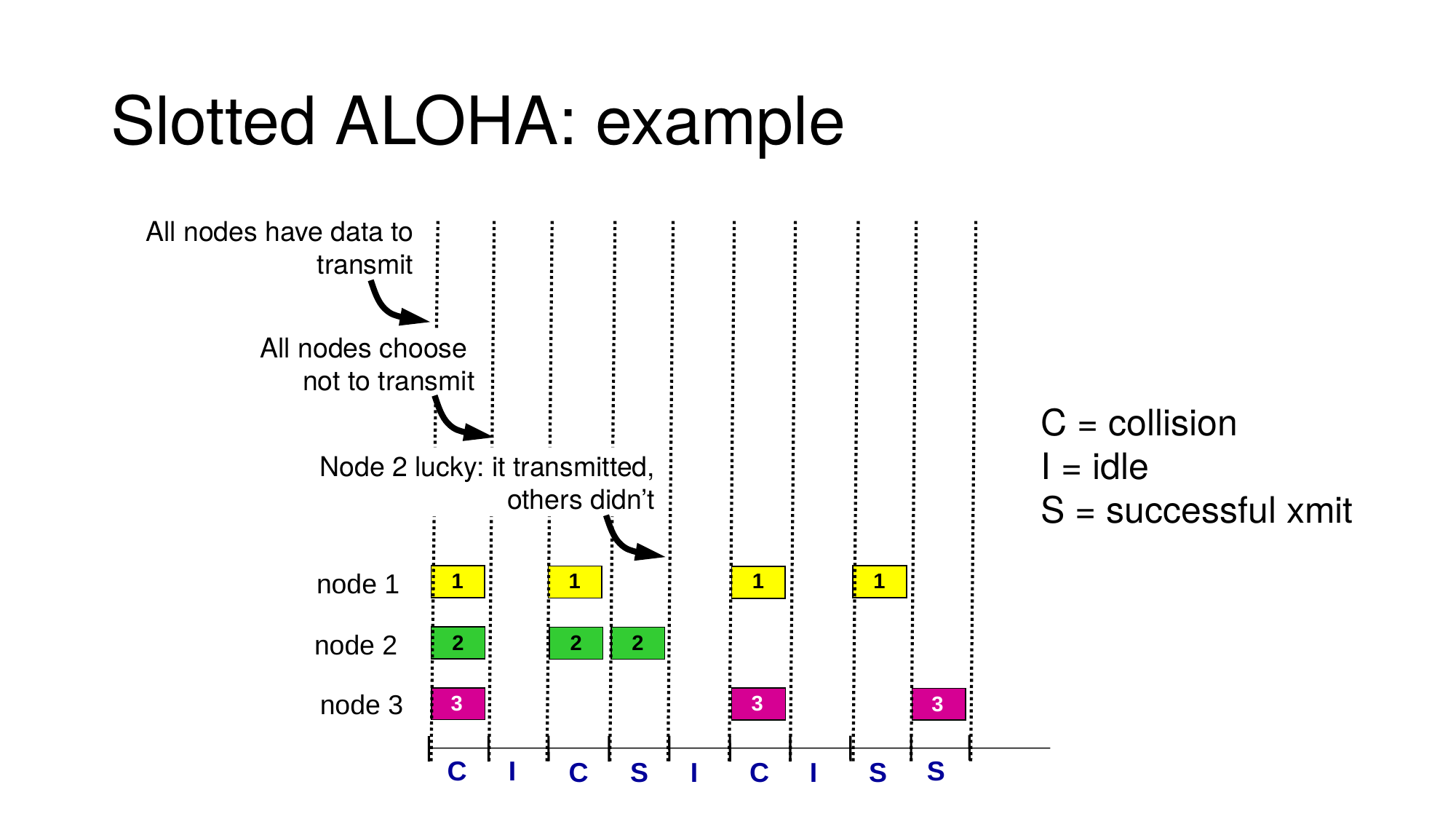

# Slotted ALOHA: example
All nodes have data to transmit

All nodes choose
not to transmit
C = collision
I = idle
S = successful xmit

Node 2 lucky: it transmitted, others didn’t

node 1
1

1

1

1

node 2
2

2

2

node 3
3

3

3

C
I
S
C
S
I
C
I
S